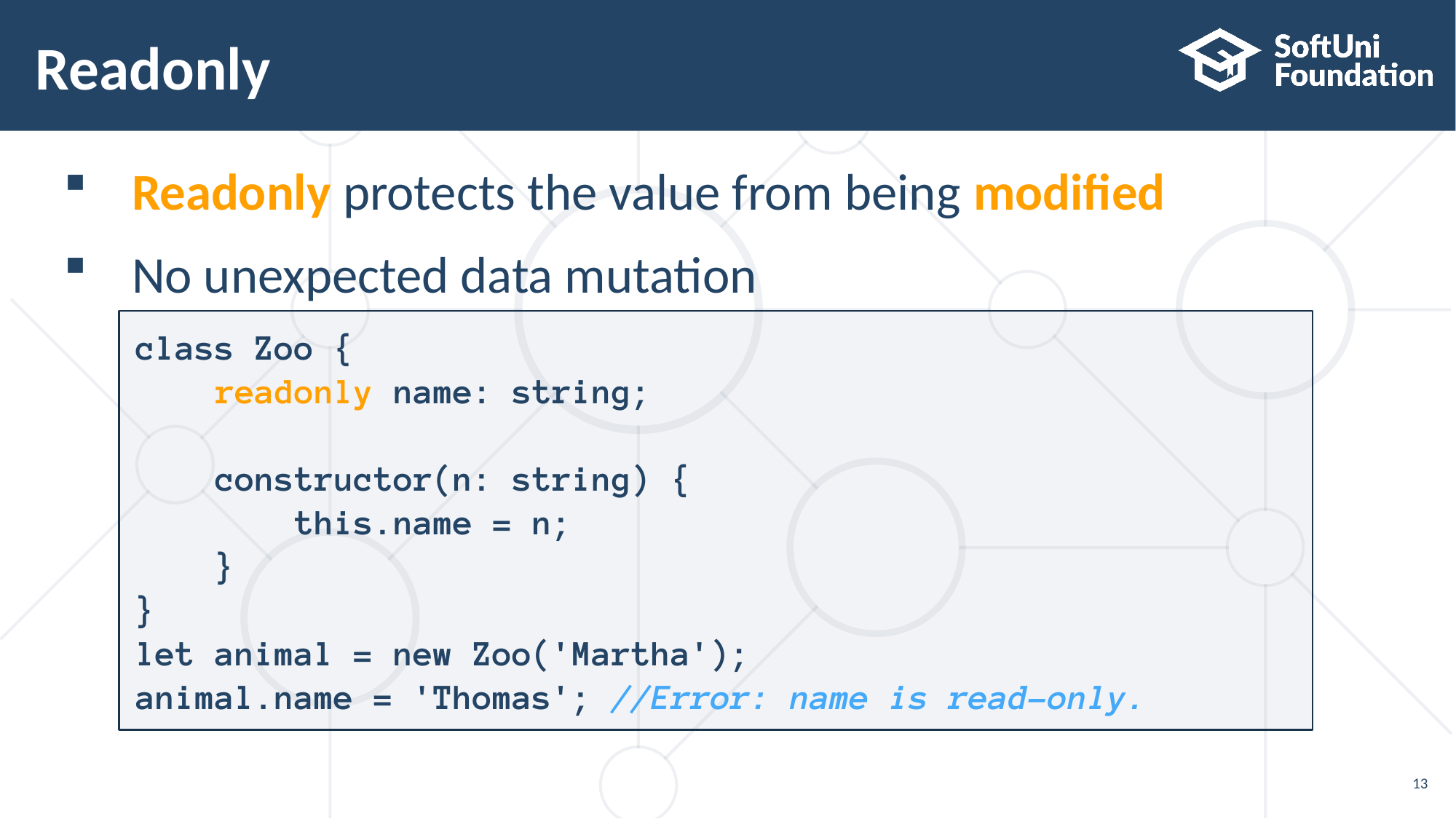

Readonly
Readonly protects the value from being modified
No unexpected data mutation
class Zoo {
    readonly name: string;
    constructor(n: string) {
        this.name = n;
    }
}
let animal = new Zoo('Martha');
animal.name = 'Thomas'; //Error: name is read-only.
13